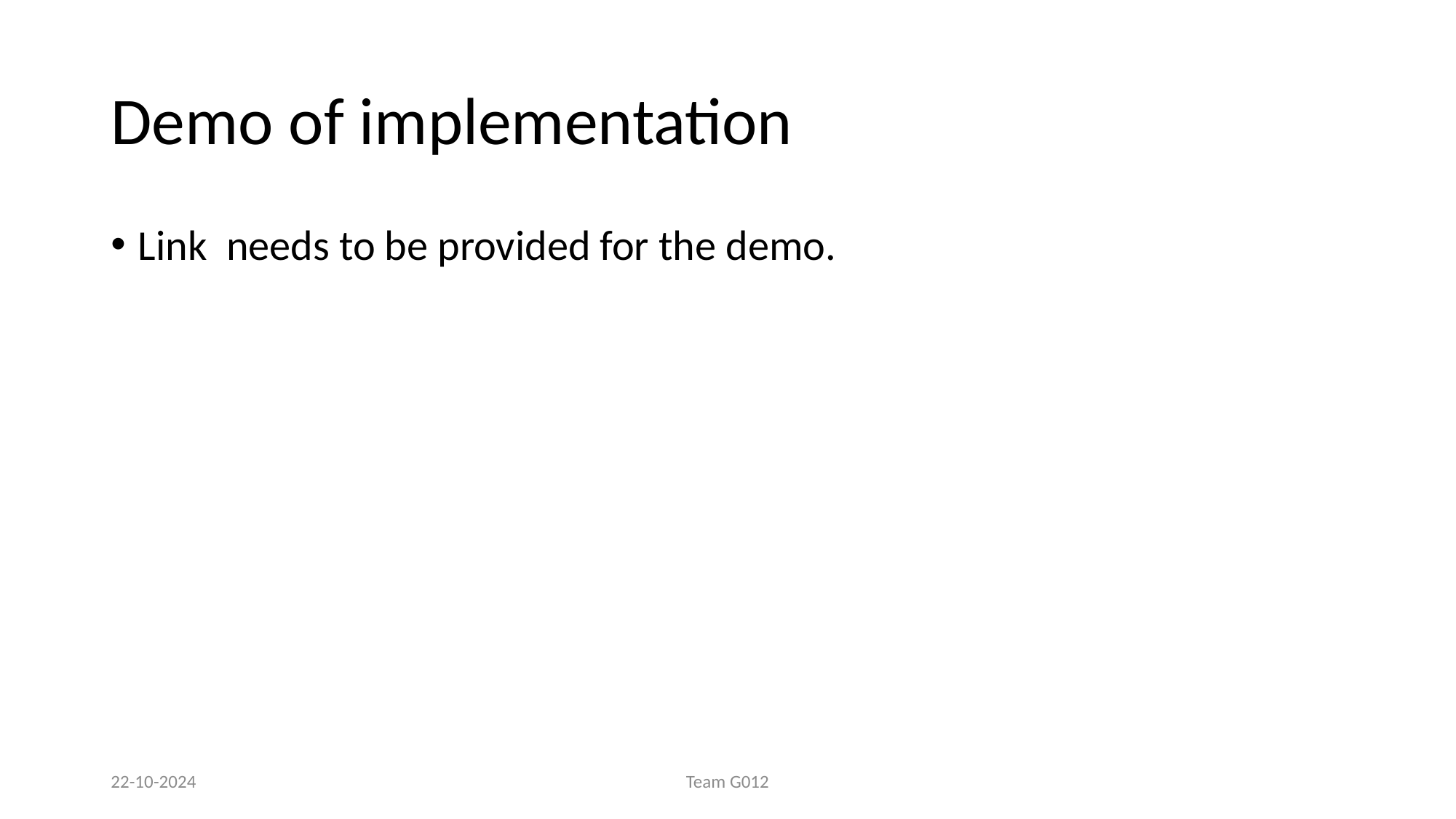

# Demo of implementation
Link  needs to be provided for the demo.
22-10-2024
Team G012